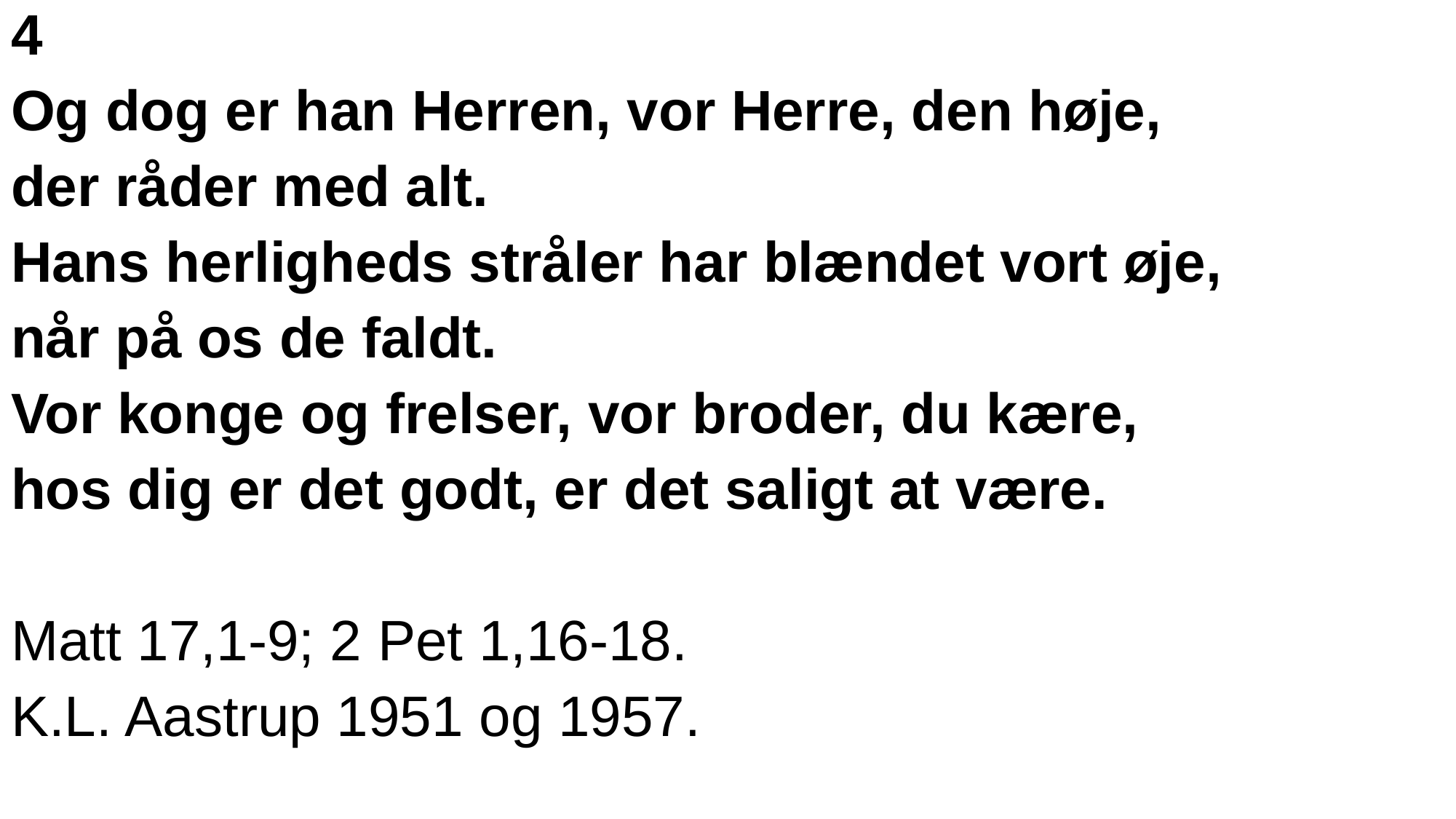

4
Og dog er han Herren, vor Herre, den høje,
der råder med alt.
Hans herligheds stråler har blændet vort øje,
når på os de faldt.
Vor konge og frelser, vor broder, du kære,
hos dig er det godt, er det saligt at være.

Matt 17,1-9; 2 Pet 1,16-18.
K.L. Aastrup 1951 og 1957.
#